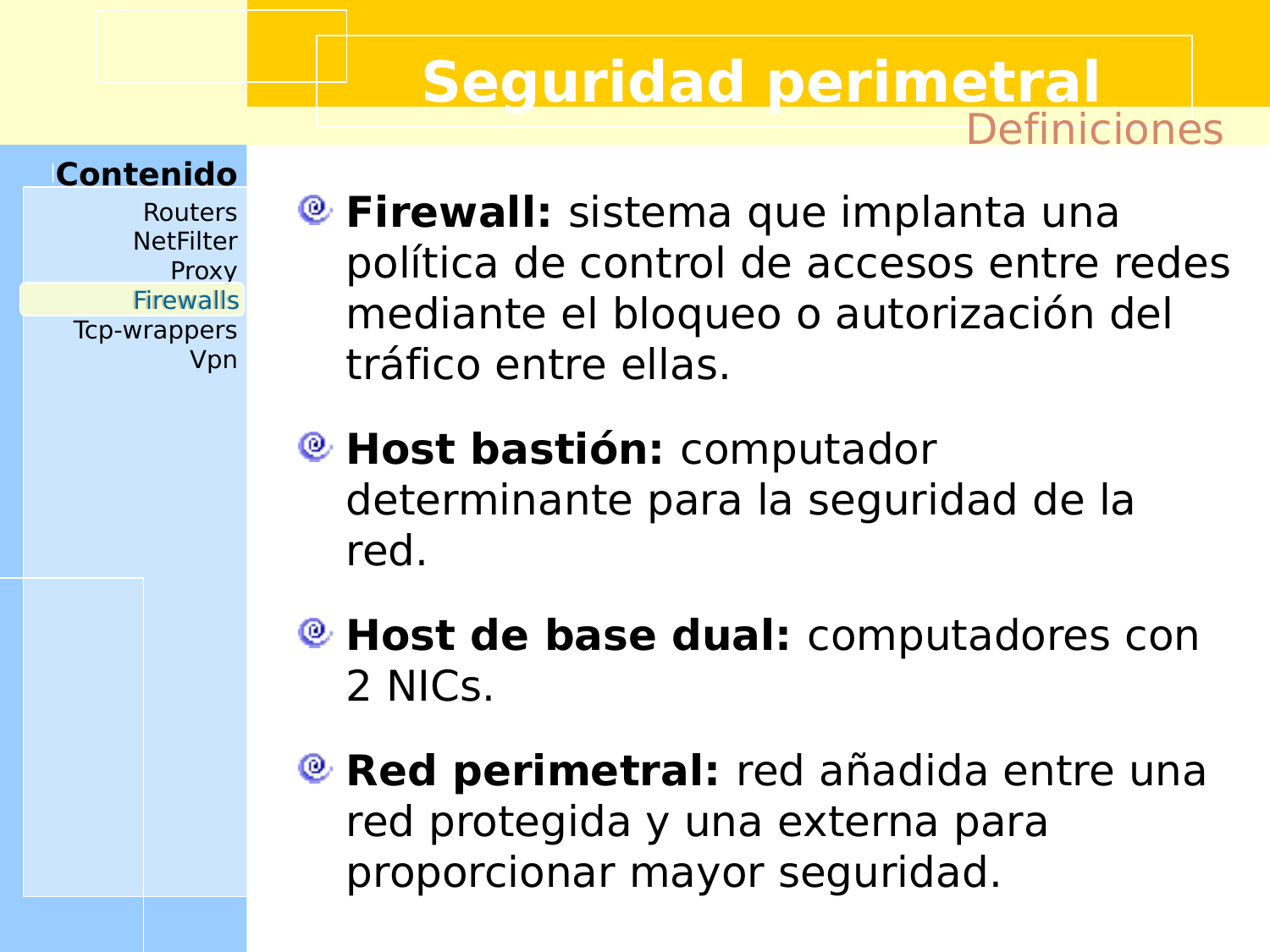

# Seguridad perimetral
Definiciones
Firewall: sistema que implanta una política de control de accesos entre redes mediante el bloqueo o autorización del tráfico entre ellas.
Host bastión: computador determinante para la seguridad de la red.
Host de base dual: computadores con 2 NICs.
Red perimetral: red añadida entre una red protegida y una externa para proporcionar mayor seguridad.
Firewalls